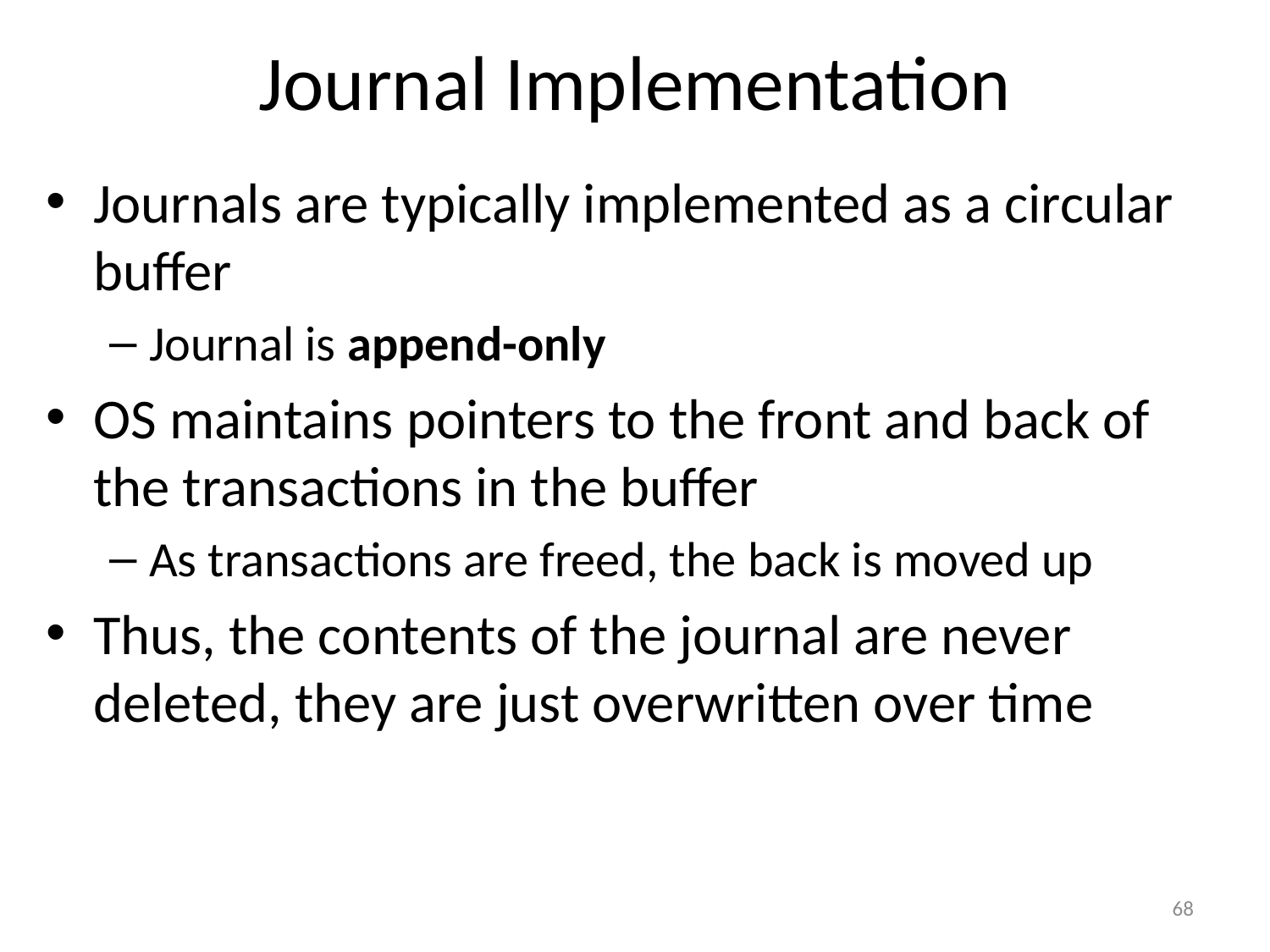

# Journal Implementation
Journals are typically implemented as a circular buffer
Journal is append-only
OS maintains pointers to the front and back of the transactions in the buffer
As transactions are freed, the back is moved up
Thus, the contents of the journal are never deleted, they are just overwritten over time
68